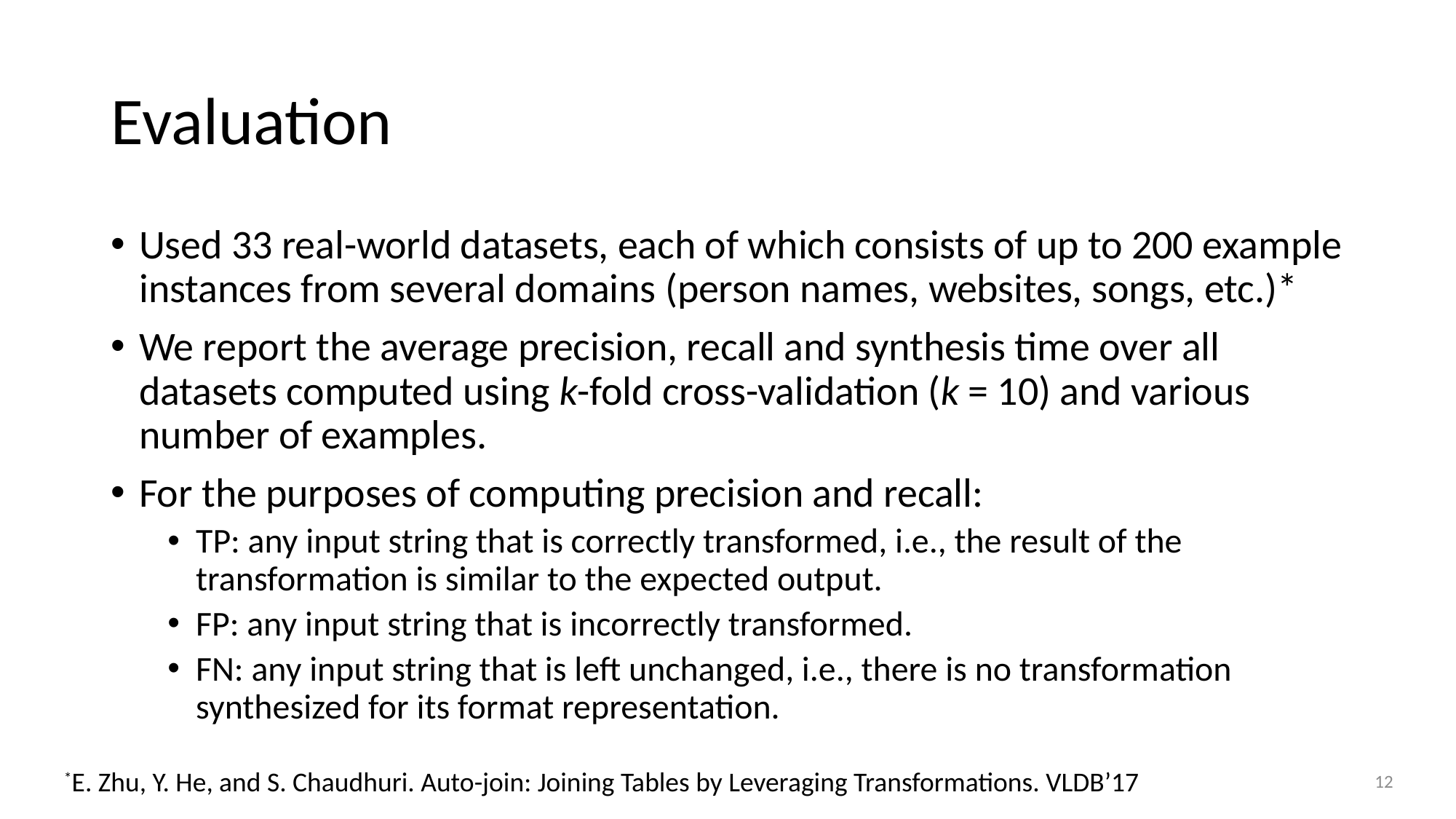

# Evaluation
Used 33 real-world datasets, each of which consists of up to 200 example instances from several domains (person names, websites, songs, etc.)*
We report the average precision, recall and synthesis time over all datasets computed using k-fold cross-validation (k = 10) and various number of examples.
For the purposes of computing precision and recall:
TP: any input string that is correctly transformed, i.e., the result of the transformation is similar to the expected output.
FP: any input string that is incorrectly transformed.
FN: any input string that is left unchanged, i.e., there is no transformation synthesized for its format representation.

*E. Zhu, Y. He, and S. Chaudhuri. Auto-join: Joining Tables by Leveraging Transformations. VLDB’17
12